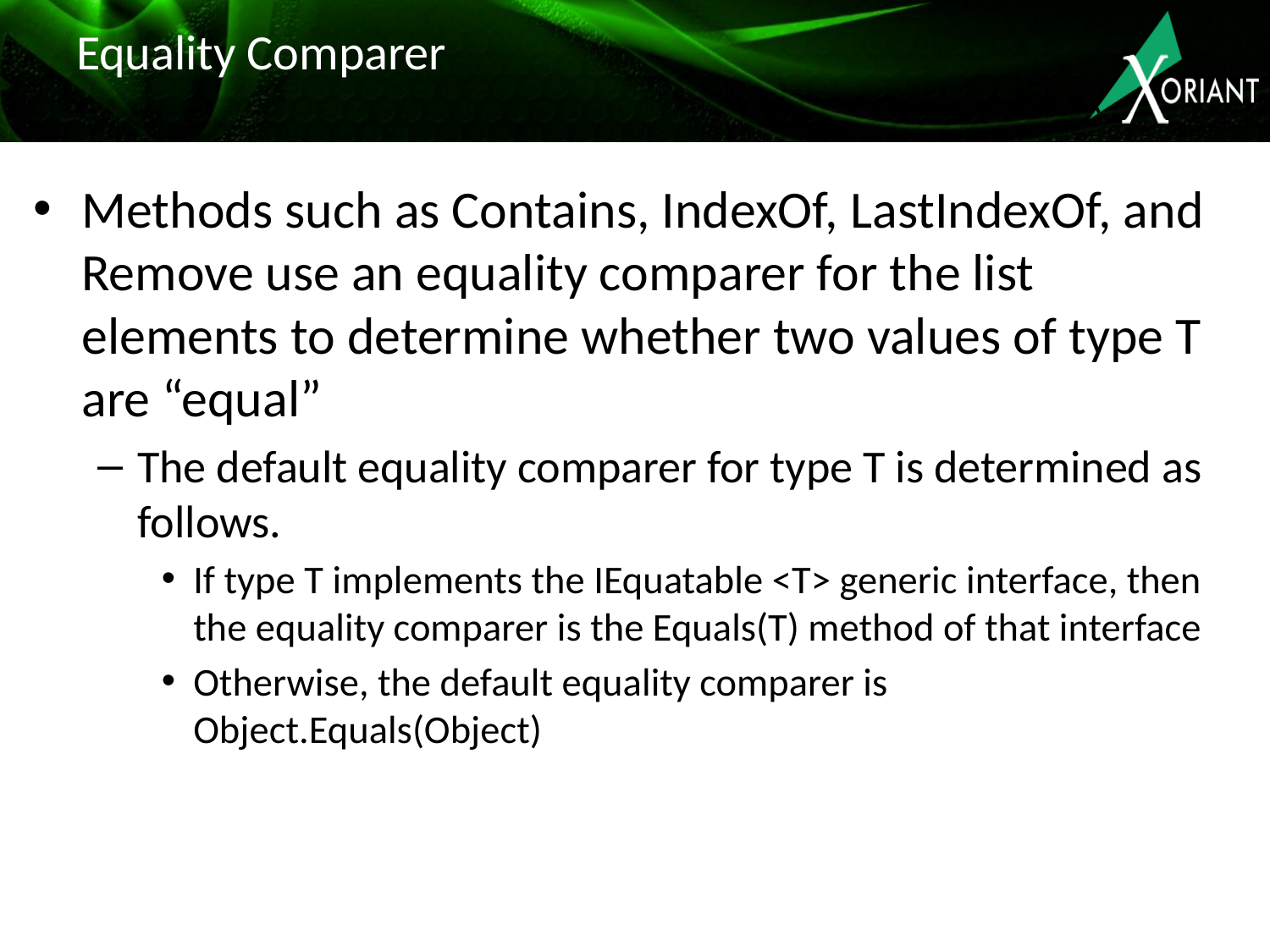

# Equality Comparer
Methods such as Contains, IndexOf, LastIndexOf, and Remove use an equality comparer for the list elements to determine whether two values of type T are “equal”
The default equality comparer for type T is determined as follows.
If type T implements the IEquatable <T> generic interface, then the equality comparer is the Equals(T) method of that interface
Otherwise, the default equality comparer is Object.Equals(Object)